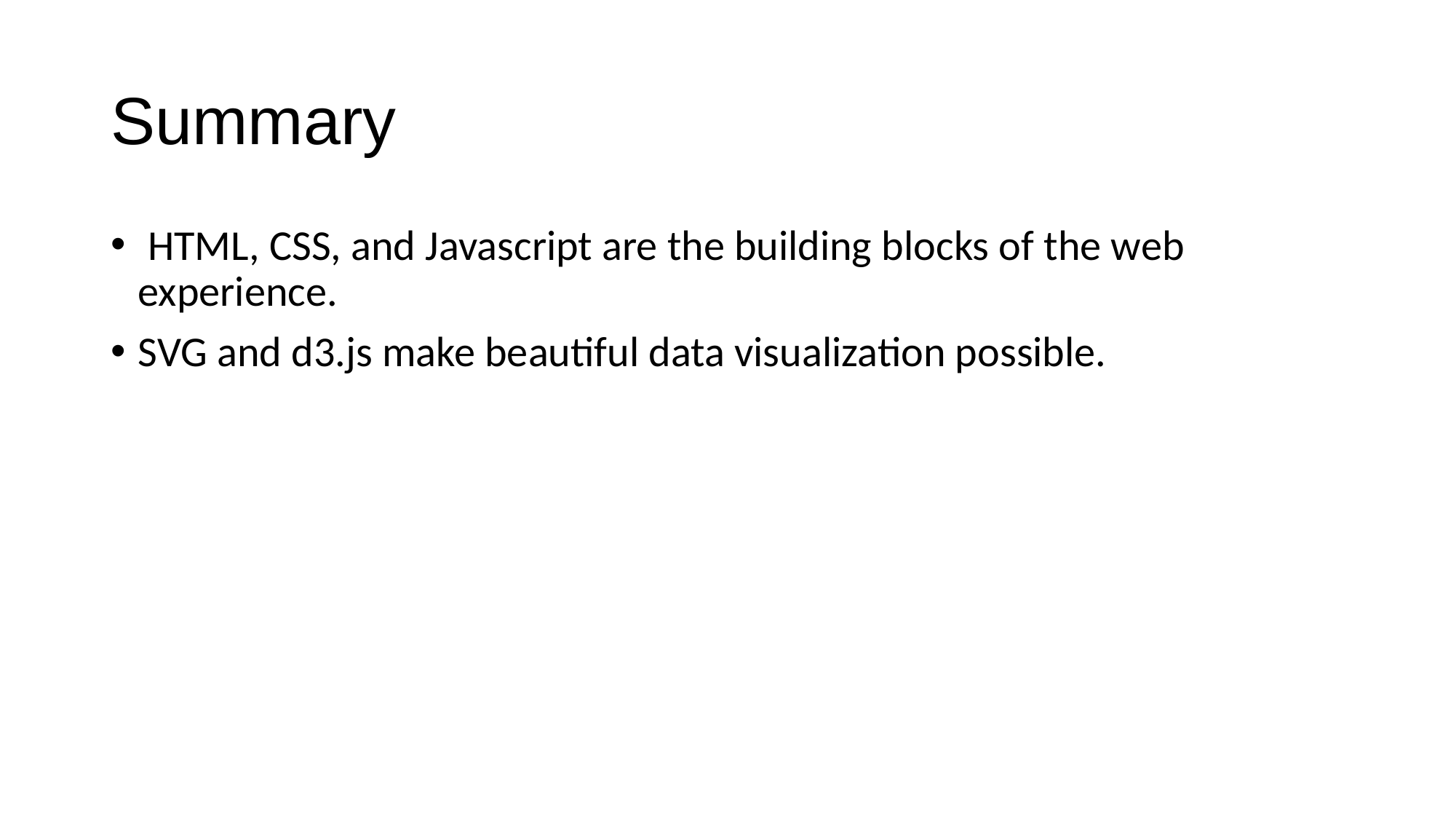

# Summary
 HTML, CSS, and Javascript are the building blocks of the web experience.
SVG and d3.js make beautiful data visualization possible.